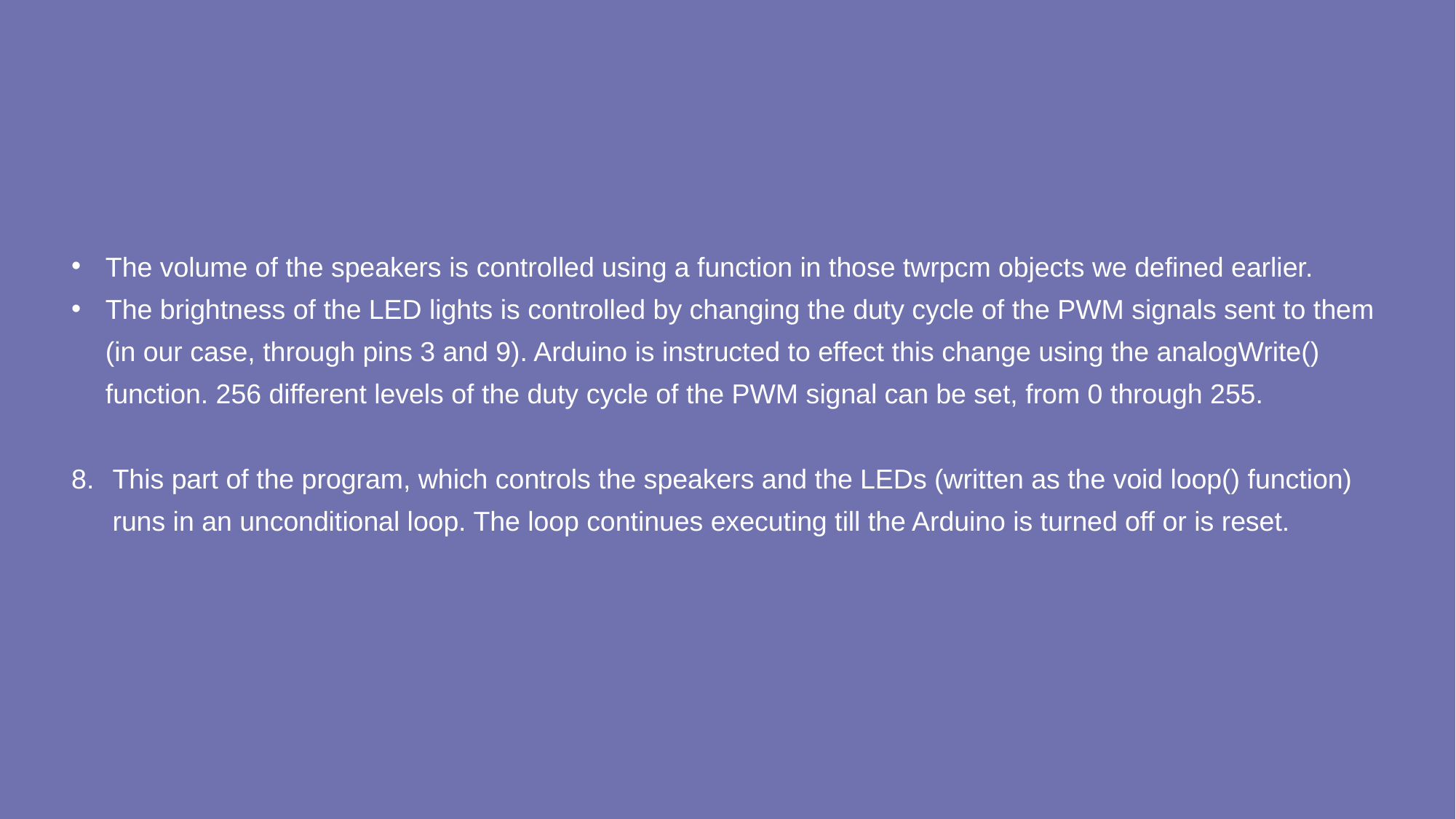

The volume of the speakers is controlled using a function in those twrpcm objects we defined earlier.
The brightness of the LED lights is controlled by changing the duty cycle of the PWM signals sent to them (in our case, through pins 3 and 9). Arduino is instructed to effect this change using the analogWrite() function. 256 different levels of the duty cycle of the PWM signal can be set, from 0 through 255.

This part of the program, which controls the speakers and the LEDs (written as the void loop() function) runs in an unconditional loop. The loop continues executing till the Arduino is turned off or is reset.